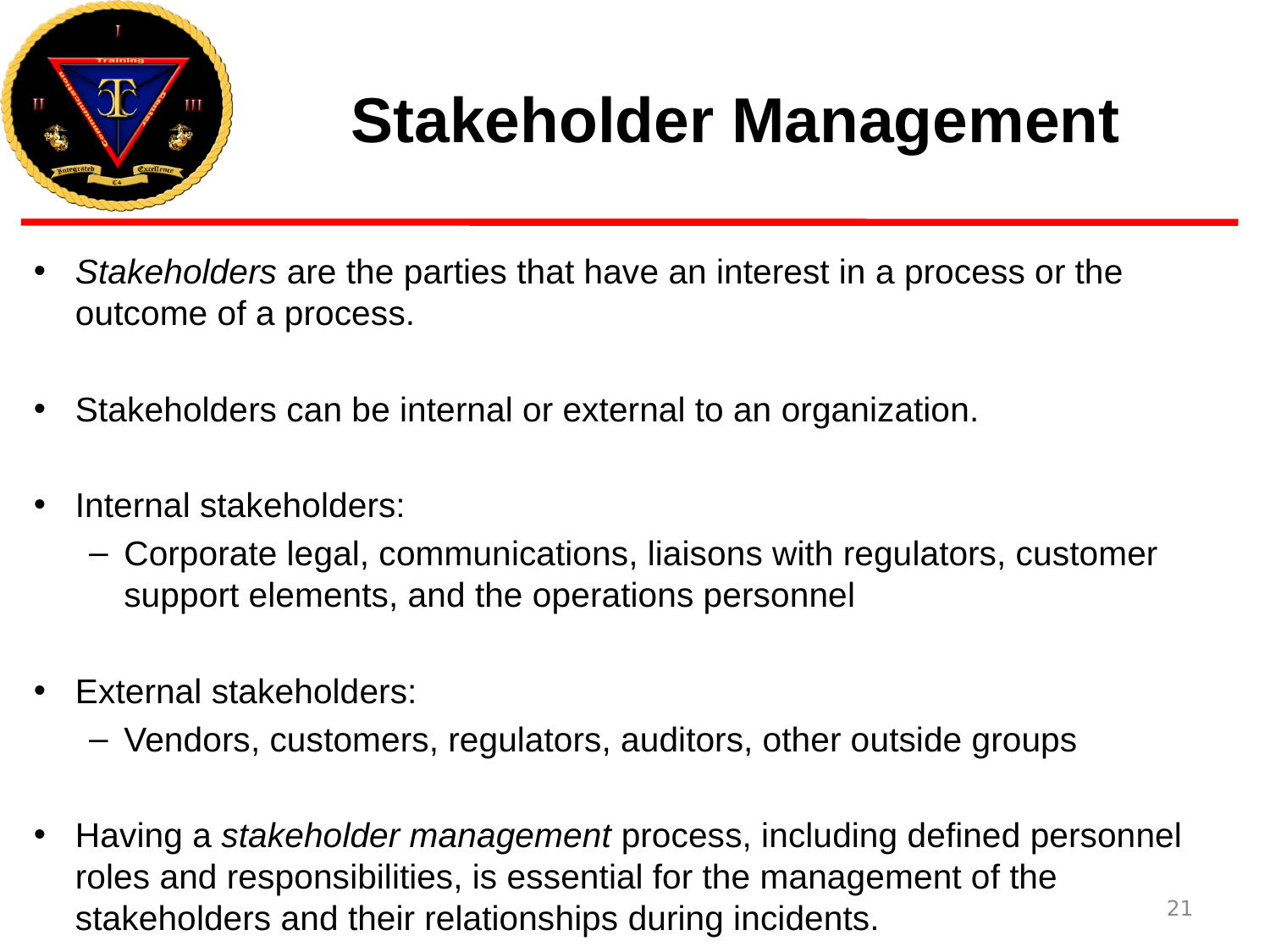

# Stakeholder Management
Stakeholders are the parties that have an interest in a process or the outcome of a process.

Stakeholders can be internal or external to an organization.

Internal stakeholders:
Corporate legal, communications, liaisons with regulators, customer support elements, and the operations personnel

External stakeholders:
Vendors, customers, regulators, auditors, other outside groups

Having a stakeholder management process, including defined personnel roles and responsibilities, is essential for the management of the stakeholders and their relationships during incidents.
21